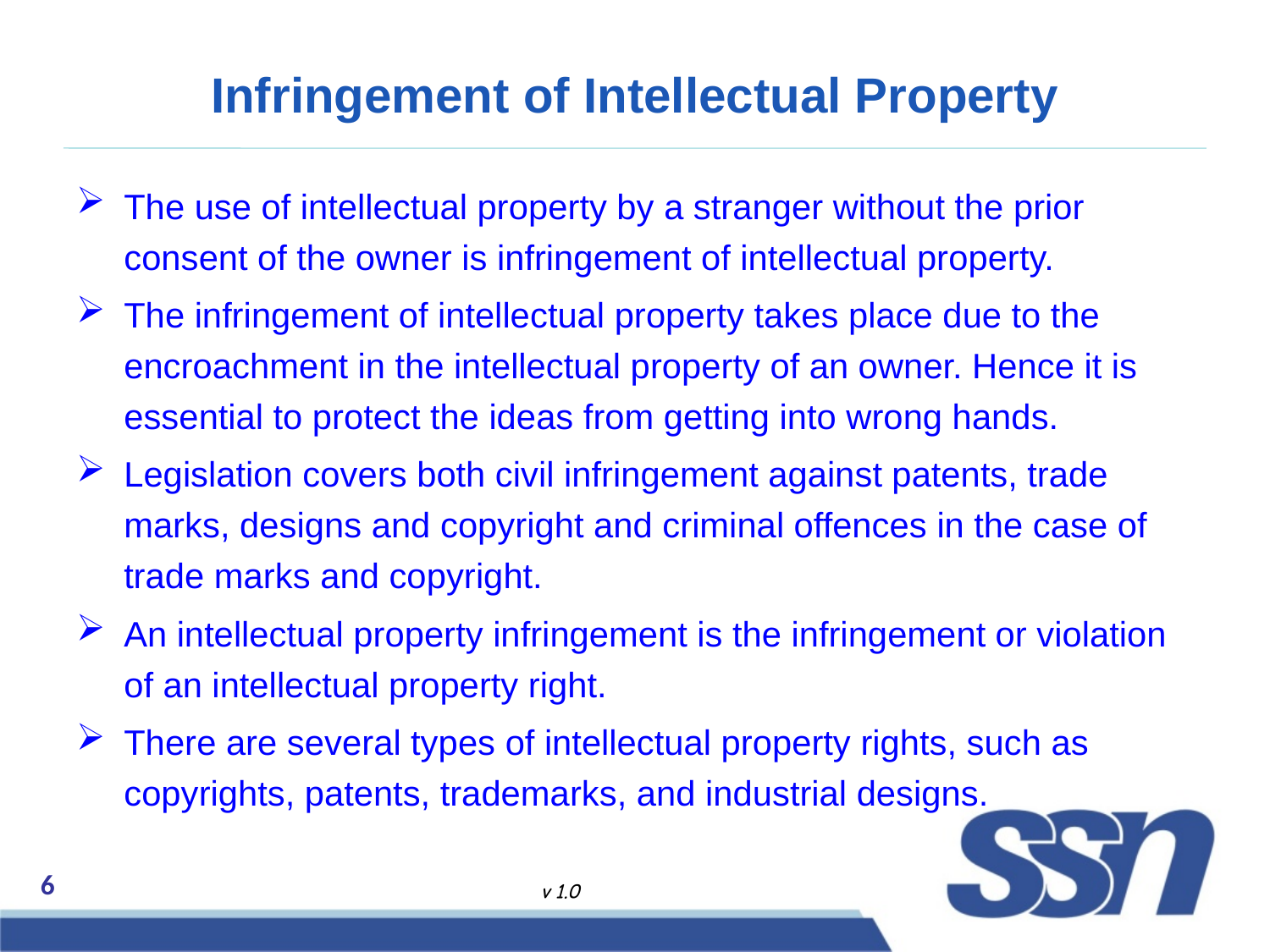

# Infringement of Intellectual Property
The use of intellectual property by a stranger without the prior consent of the owner is infringement of intellectual property.
The infringement of intellectual property takes place due to the encroachment in the intellectual property of an owner. Hence it is essential to protect the ideas from getting into wrong hands.
Legislation covers both civil infringement against patents, trade marks, designs and copyright and criminal offences in the case of trade marks and copyright.
An intellectual property infringement is the infringement or violation of an intellectual property right.
There are several types of intellectual property rights, such as copyrights, patents, trademarks, and industrial designs.